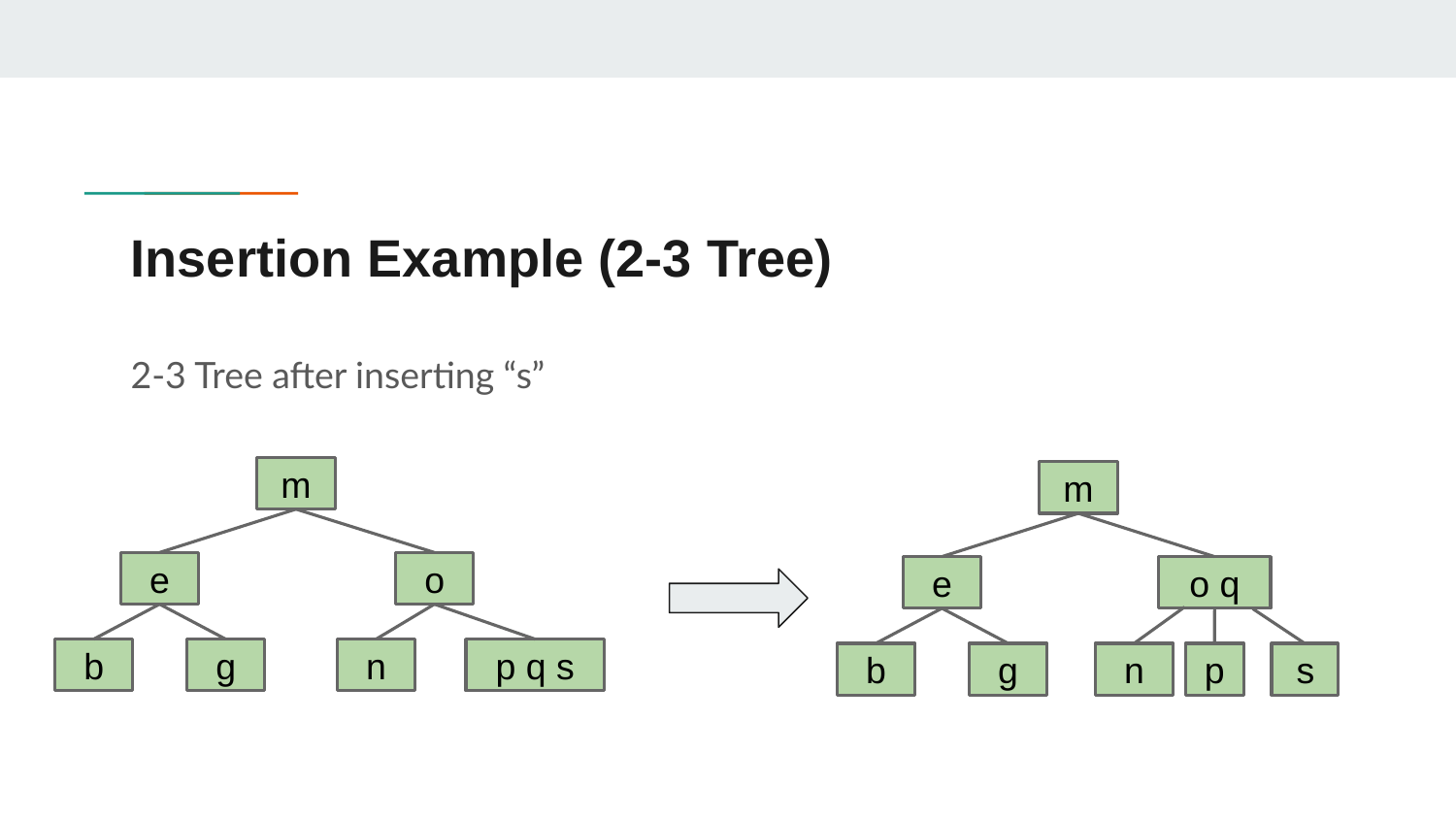

# Insertion Example (2-3 Tree)
2-3 Tree after inserting “s”
m
m
o
e
e
o q

b
g
n
p q s
b
g
 s
p
n